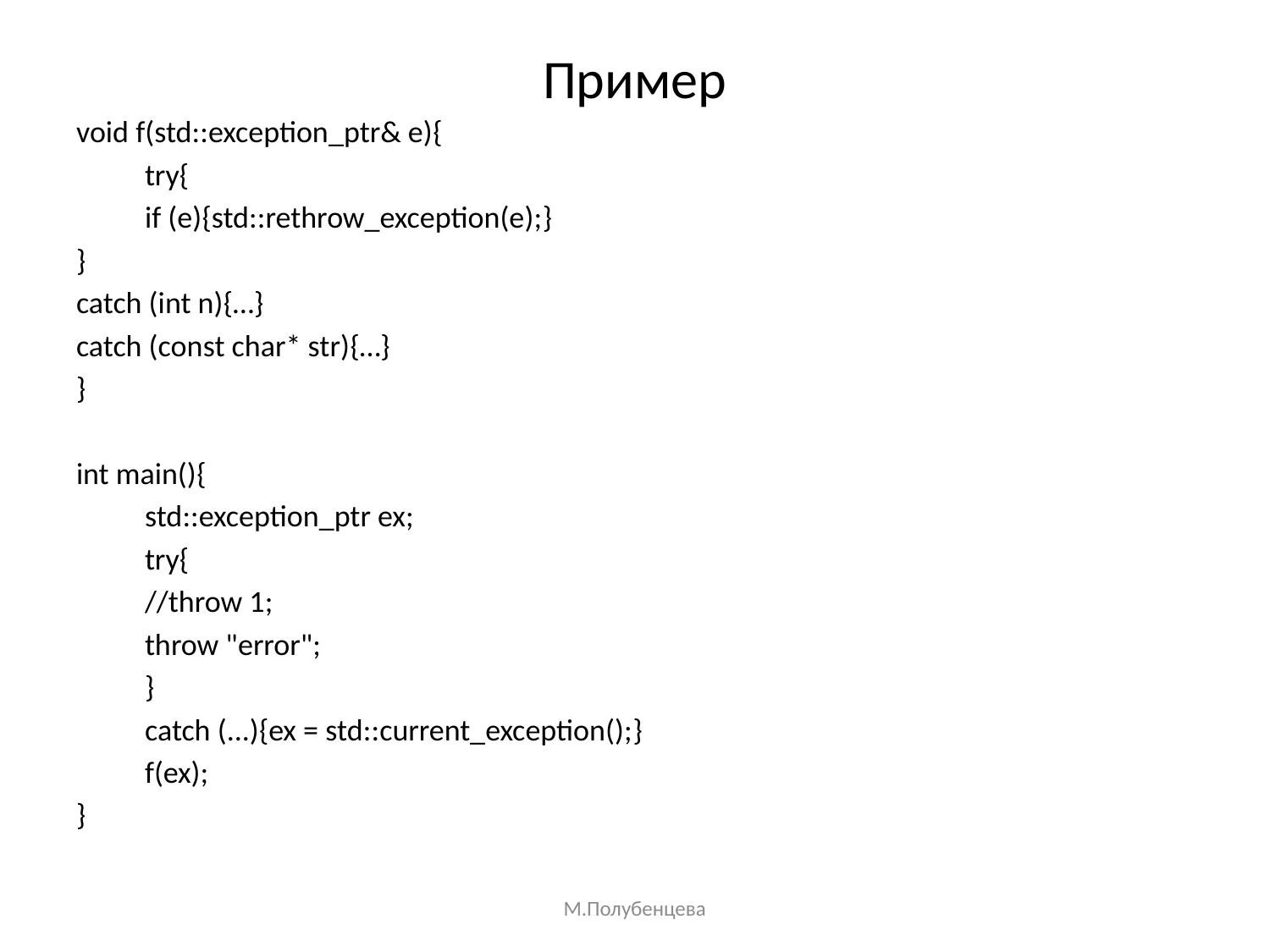

# Пример
void f(std::exception_ptr& e){
	try{
		if (e){std::rethrow_exception(e);}
}
catch (int n){…}
catch (const char* str){…}
}

int main(){
	std::exception_ptr ex;
	try{
	//throw 1;
	throw "error";
	}
	catch (...){ex = std::current_exception();}
	f(ex);
}

М.Полубенцева